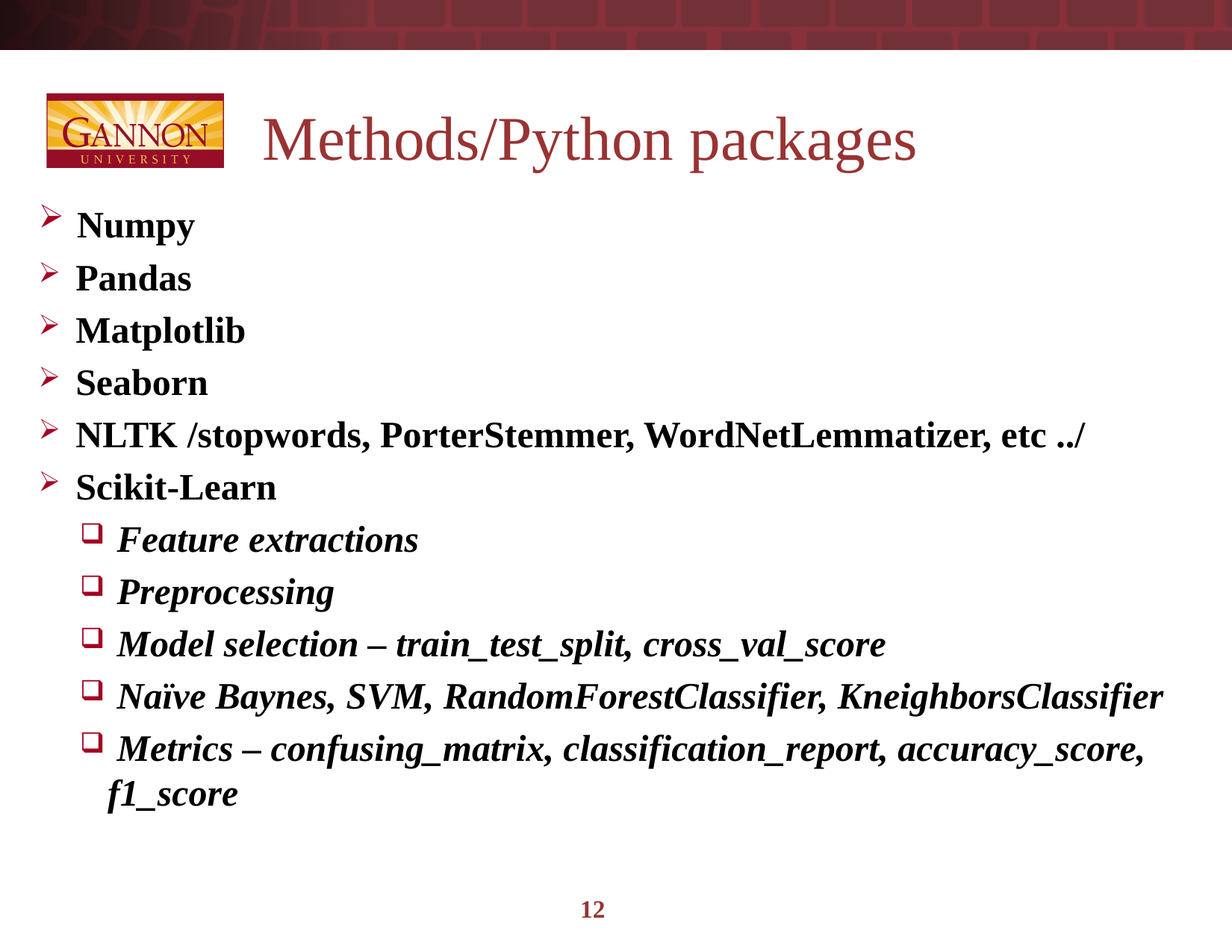

# Methods/Python packages
 Numpy
 Pandas
 Matplotlib
 Seaborn
 NLTK /stopwords, PorterStemmer, WordNetLemmatizer, etc ../
 Scikit-Learn
 Feature extractions
 Preprocessing
 Model selection – train_test_split, cross_val_score
 Naïve Baynes, SVM, RandomForestClassifier, KneighborsClassifier
 Metrics – confusing_matrix, classification_report, accuracy_score, f1_score

12